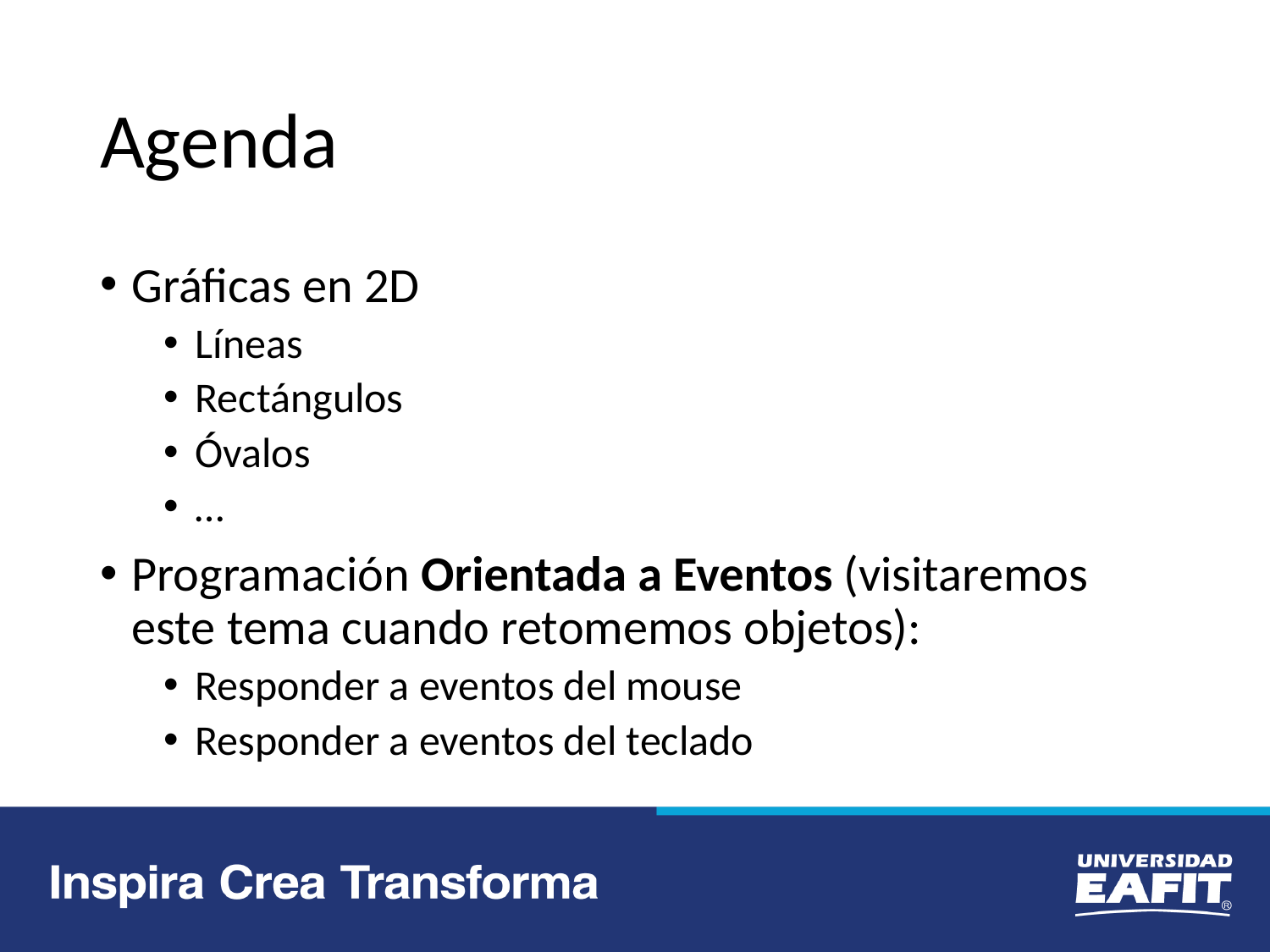

# Agenda
Gráficas en 2D
Líneas
Rectángulos
Óvalos
…
Programación Orientada a Eventos (visitaremos este tema cuando retomemos objetos):
Responder a eventos del mouse
Responder a eventos del teclado